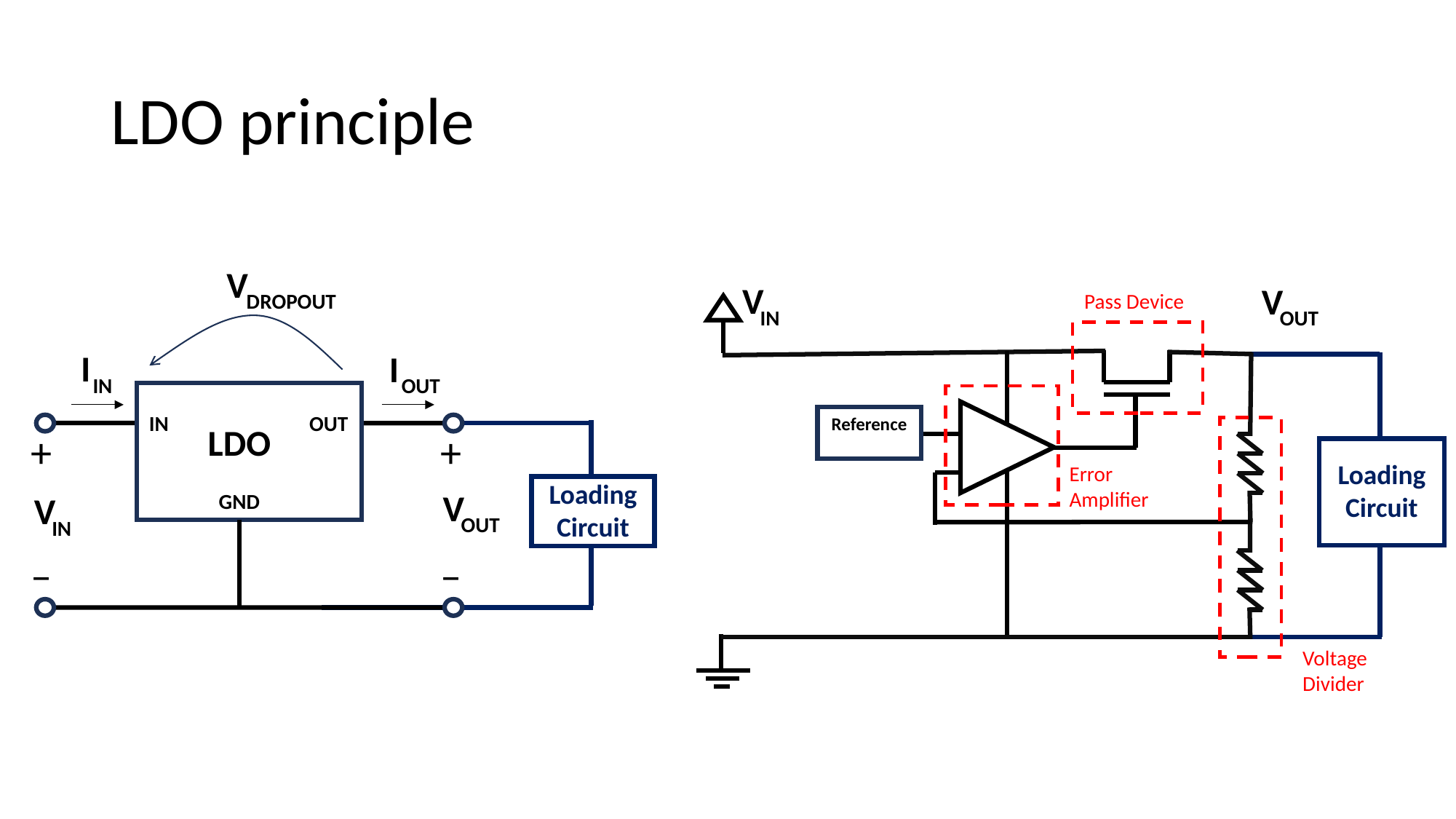

# LDO principle
V
V
V
DROPOUT
Pass Device

Reference

Loading
Circuit
IN
OUT

I
I
IN
OUT

IN
OUT
LDO

+
Loading
Circuit

+
Error Amplifier
V
V
GND
OUT
IN
–
–

Voltage Divider